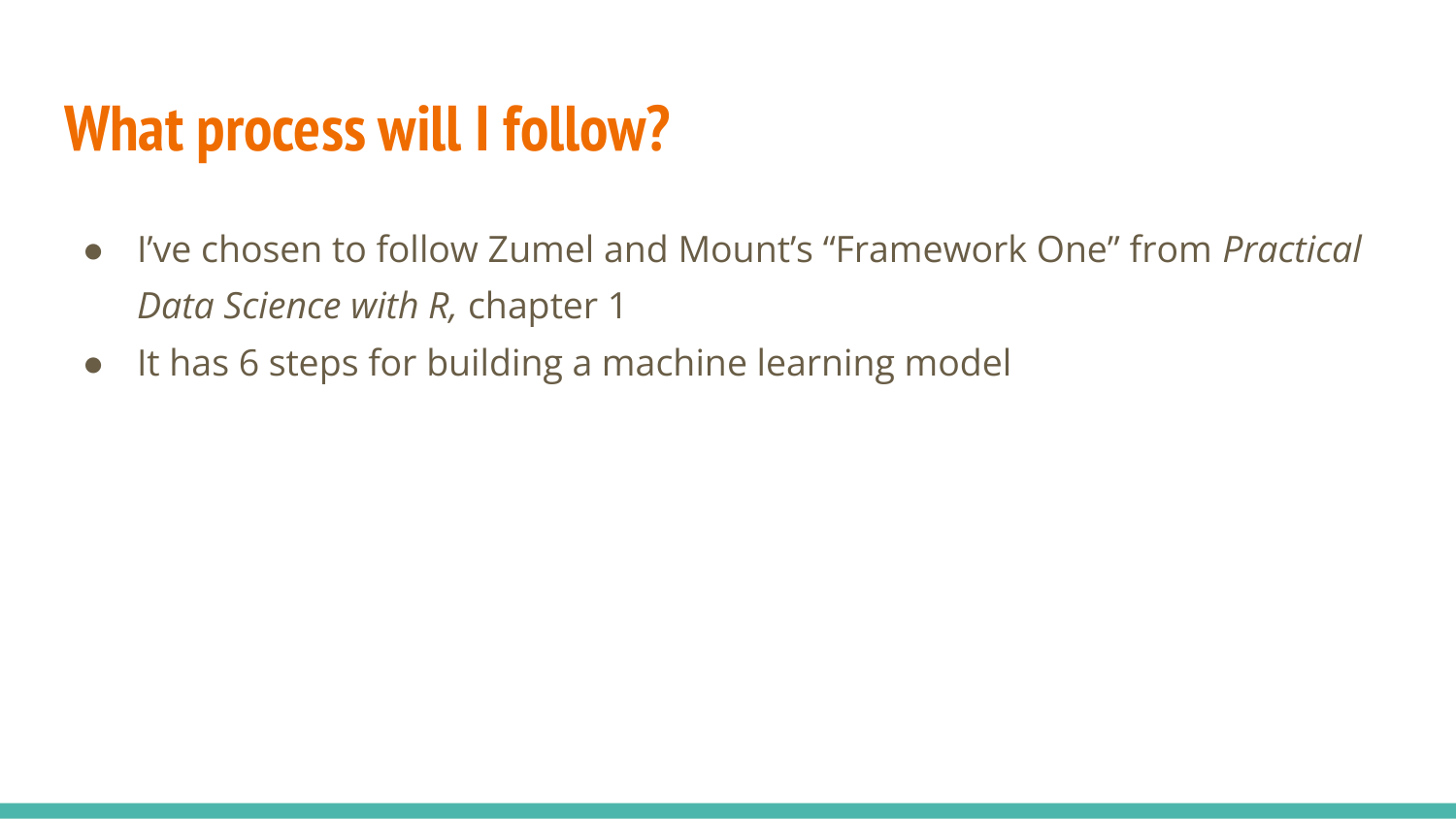

# What process will I follow?
I’ve chosen to follow Zumel and Mount’s “Framework One” from Practical Data Science with R, chapter 1
It has 6 steps for building a machine learning model